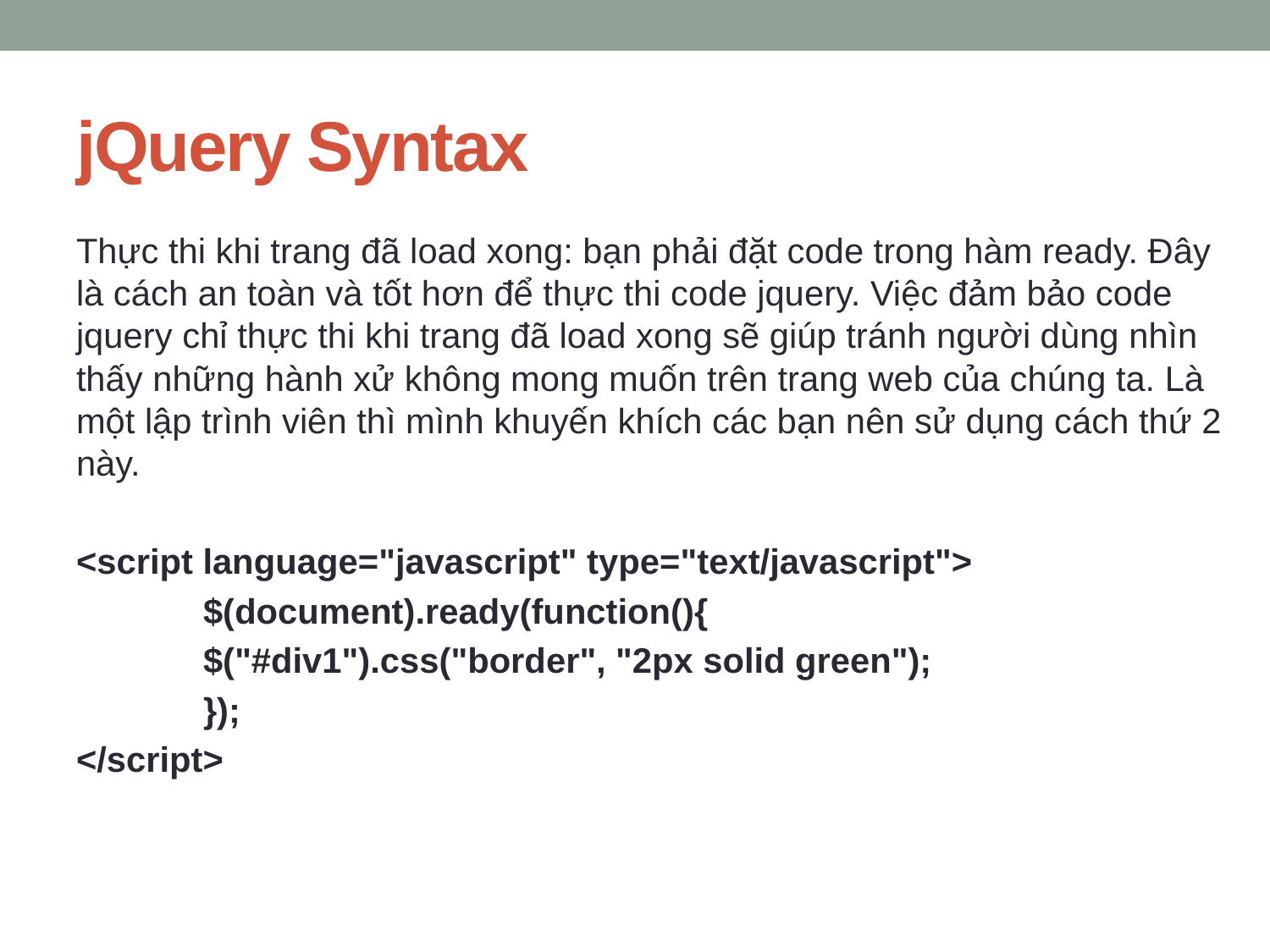

# jQuery Syntax
Thực thi khi trang đã load xong: bạn phải đặt code trong hàm ready. Đây là cách an toàn và tốt hơn để thực thi code jquery. Việc đảm bảo code jquery chỉ thực thi khi trang đã load xong sẽ giúp tránh người dùng nhìn thấy những hành xử không mong muốn trên trang web của chúng ta. Là một lập trình viên thì mình khuyến khích các bạn nên sử dụng cách thứ 2 này.

<script language="javascript" type="text/javascript">
	$(document).ready(function(){
	$("#div1").css("border", "2px solid green");
	});
</script>